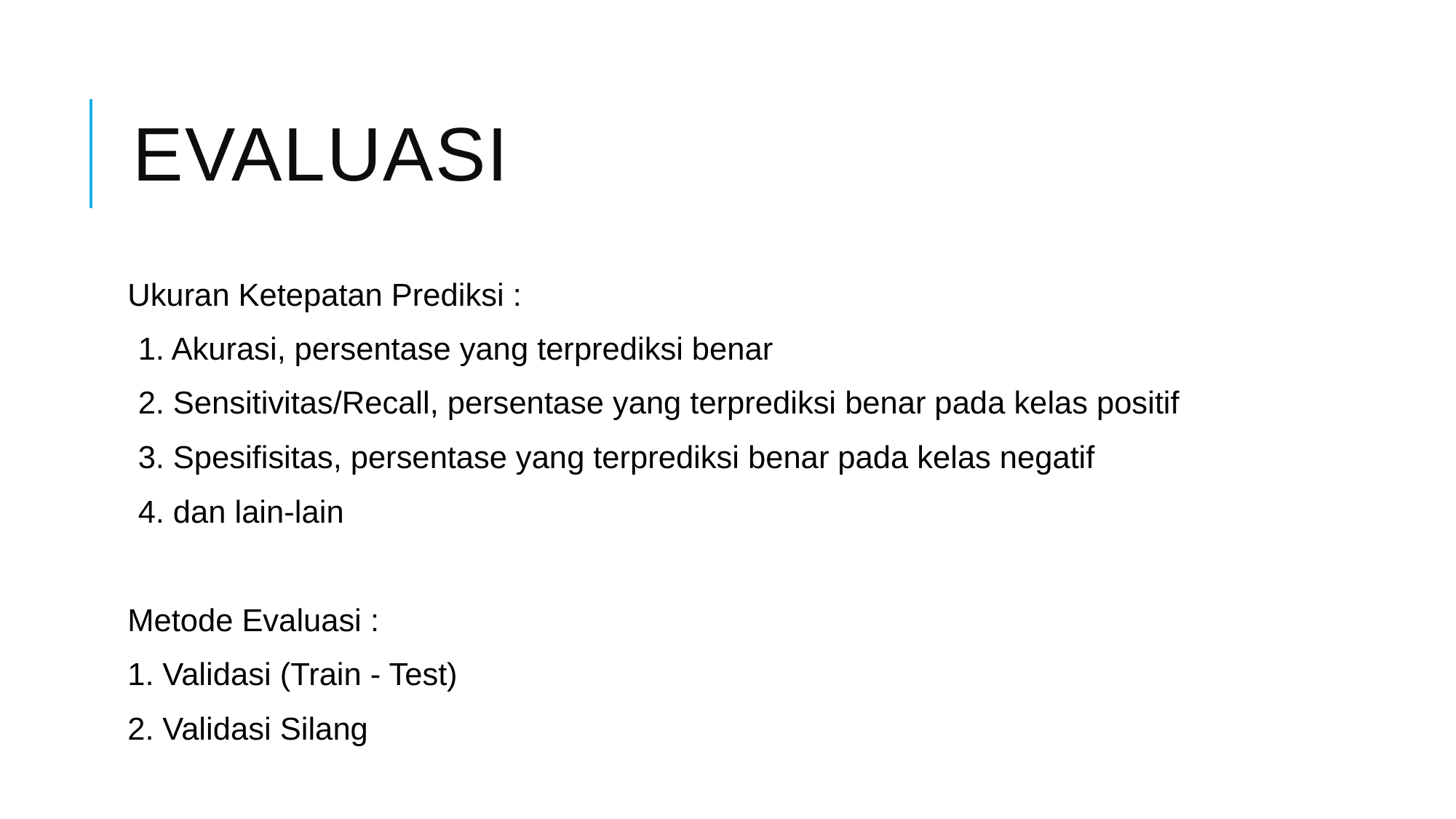

# evaluasi
Ukuran Ketepatan Prediksi :
1. Akurasi, persentase yang terprediksi benar
2. Sensitivitas/Recall, persentase yang terprediksi benar pada kelas positif
3. Spesifisitas, persentase yang terprediksi benar pada kelas negatif
4. dan lain-lain

Metode Evaluasi :
1. Validasi (Train - Test)
2. Validasi Silang